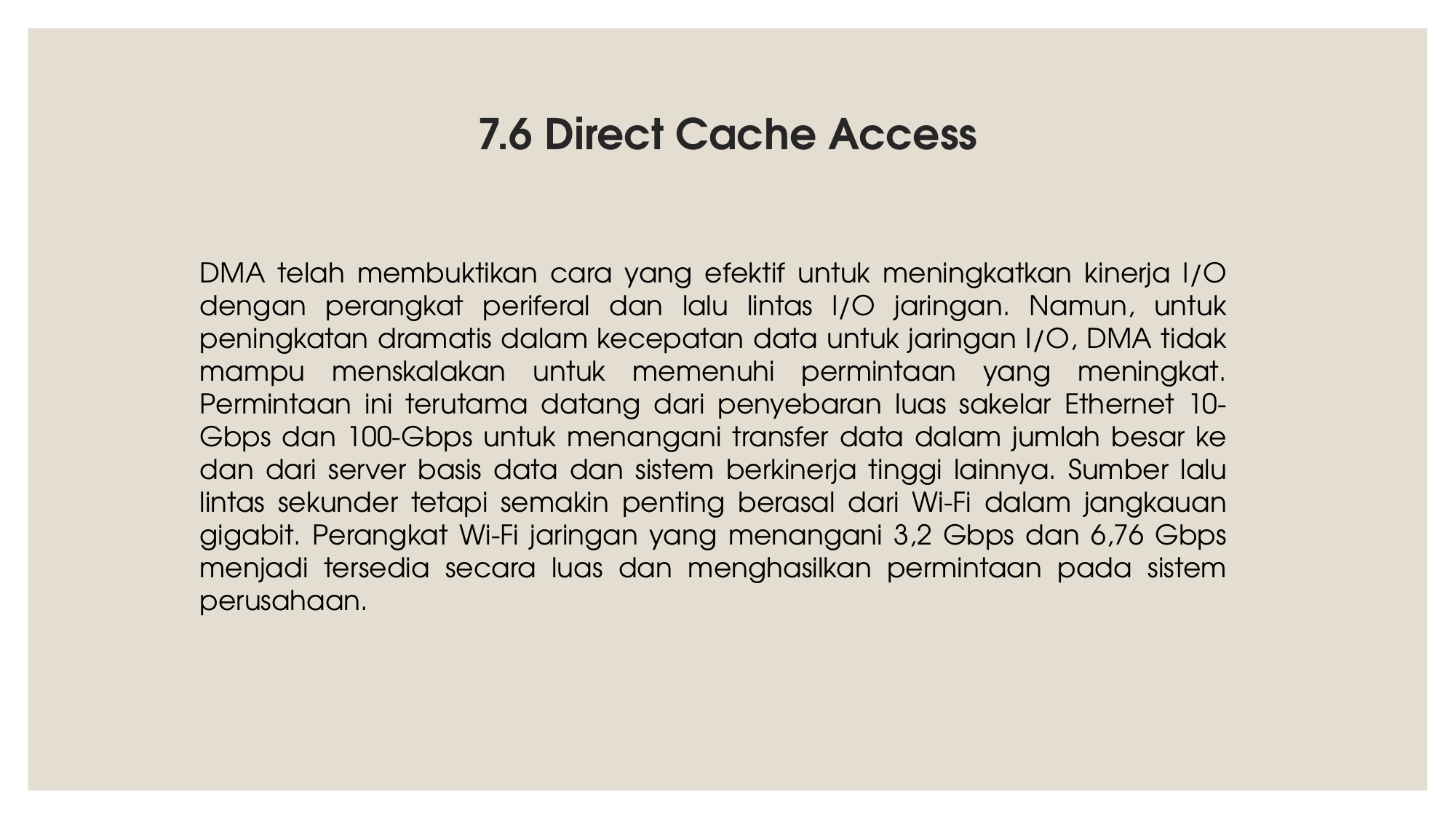

# 7.6 Direct Cache Access
DMA telah membuktikan cara yang efektif untuk meningkatkan kinerja I/O dengan perangkat periferal dan lalu lintas I/O jaringan. Namun, untuk peningkatan dramatis dalam kecepatan data untuk jaringan I/O, DMA tidak mampu menskalakan untuk memenuhi permintaan yang meningkat. Permintaan ini terutama datang dari penyebaran luas sakelar Ethernet 10-Gbps dan 100-Gbps untuk menangani transfer data dalam jumlah besar ke dan dari server basis data dan sistem berkinerja tinggi lainnya. Sumber lalu lintas sekunder tetapi semakin penting berasal dari Wi-Fi dalam jangkauan gigabit. Perangkat Wi-Fi jaringan yang menangani 3,2 Gbps dan 6,76 Gbps menjadi tersedia secara luas dan menghasilkan permintaan pada sistem perusahaan.